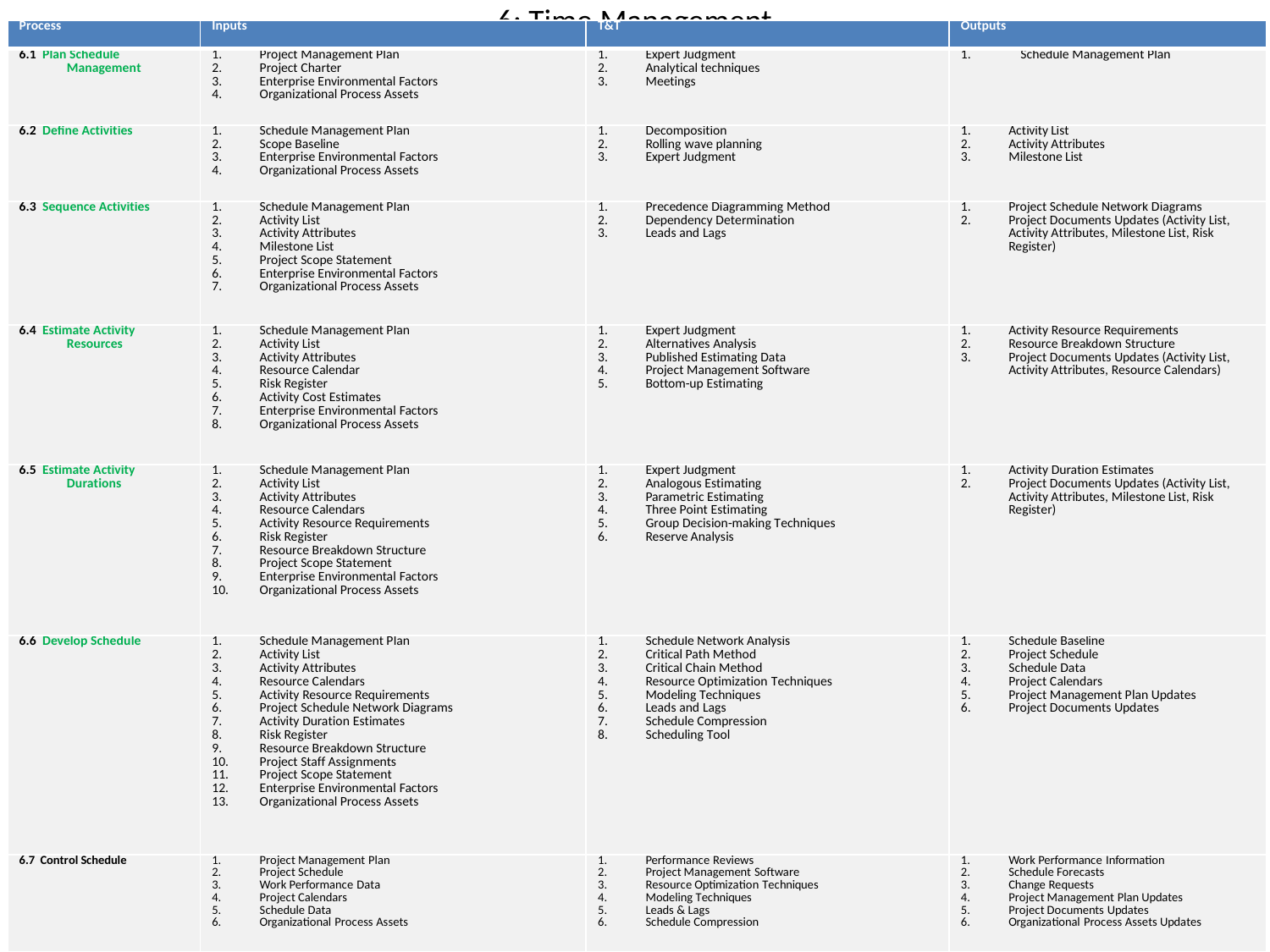

# 6: Time Management
| Process | Inputs | T&T | Outputs |
| --- | --- | --- | --- |
| 6.1 Plan Schedule Management | Project Management Plan Project Charter Enterprise Environmental Factors Organizational Process Assets | Expert Judgment Analytical techniques Meetings | 1. Schedule Management Plan |
| 6.2 Define Activities | Schedule Management Plan Scope Baseline Enterprise Environmental Factors Organizational Process Assets | Decomposition Rolling wave planning Expert Judgment | Activity List Activity Attributes Milestone List |
| 6.3 Sequence Activities | Schedule Management Plan Activity List Activity Attributes Milestone List Project Scope Statement Enterprise Environmental Factors Organizational Process Assets | Precedence Diagramming Method Dependency Determination Leads and Lags | Project Schedule Network Diagrams Project Documents Updates (Activity List, Activity Attributes, Milestone List, Risk Register) |
| 6.4 Estimate Activity Resources | Schedule Management Plan Activity List Activity Attributes Resource Calendar Risk Register Activity Cost Estimates Enterprise Environmental Factors Organizational Process Assets | Expert Judgment Alternatives Analysis Published Estimating Data Project Management Software Bottom-up Estimating | Activity Resource Requirements Resource Breakdown Structure Project Documents Updates (Activity List, Activity Attributes, Resource Calendars) |
| 6.5 Estimate Activity Durations | Schedule Management Plan Activity List Activity Attributes Resource Calendars Activity Resource Requirements Risk Register Resource Breakdown Structure Project Scope Statement Enterprise Environmental Factors Organizational Process Assets | Expert Judgment Analogous Estimating Parametric Estimating Three Point Estimating Group Decision-making Techniques Reserve Analysis | Activity Duration Estimates Project Documents Updates (Activity List, Activity Attributes, Milestone List, Risk Register) |
| 6.6 Develop Schedule | Schedule Management Plan Activity List Activity Attributes Resource Calendars Activity Resource Requirements Project Schedule Network Diagrams Activity Duration Estimates Risk Register Resource Breakdown Structure Project Staff Assignments Project Scope Statement Enterprise Environmental Factors Organizational Process Assets | Schedule Network Analysis Critical Path Method Critical Chain Method Resource Optimization Techniques Modeling Techniques Leads and Lags Schedule Compression Scheduling Tool | Schedule Baseline Project Schedule Schedule Data Project Calendars Project Management Plan Updates Project Documents Updates |
| 6.7 Control Schedule | Project Management Plan Project Schedule Work Performance Data Project Calendars Schedule Data Organizational Process Assets | Performance Reviews Project Management Software Resource Optimization Techniques Modeling Techniques Leads & Lags Schedule Compression | Work Performance Information Schedule Forecasts Change Requests Project Management Plan Updates Project Documents Updates Organizational Process Assets Updates |